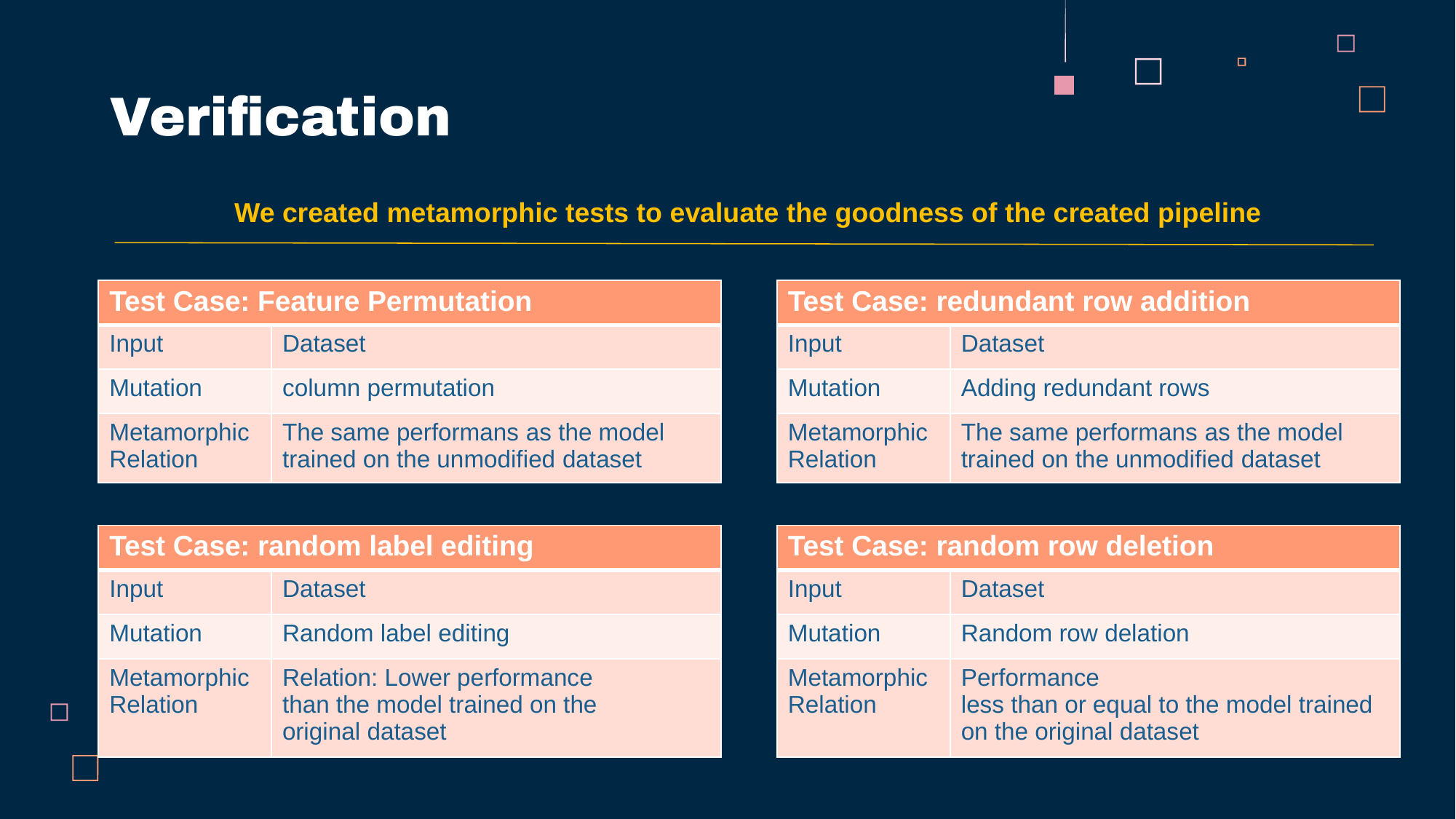

# Verification
We created metamorphic tests to evaluate the goodness of the created pipeline
| Test Case: Feature Permutation |  |
| --- | --- |
| Input | Dataset |
| Mutation | column permutation |
| Metamorphic Relation | The same performans as the model trained on the unmodified dataset |
| Test Case: redundant row addition |  |
| --- | --- |
| Input | Dataset |
| Mutation | Adding redundant rows |
| Metamorphic Relation | The same performans as the model trained on the unmodified dataset |
| Test Case: random label editing |  |
| --- | --- |
| Input | Dataset |
| Mutation | Random label editing |
| Metamorphic Relation | Relation: Lower performance than the model trained on the original dataset |
| Test Case: random row deletion |  |
| --- | --- |
| Input | Dataset |
| Mutation | Random row delation |
| Metamorphic Relation | Performance less than or equal to the model trained on the original dataset |